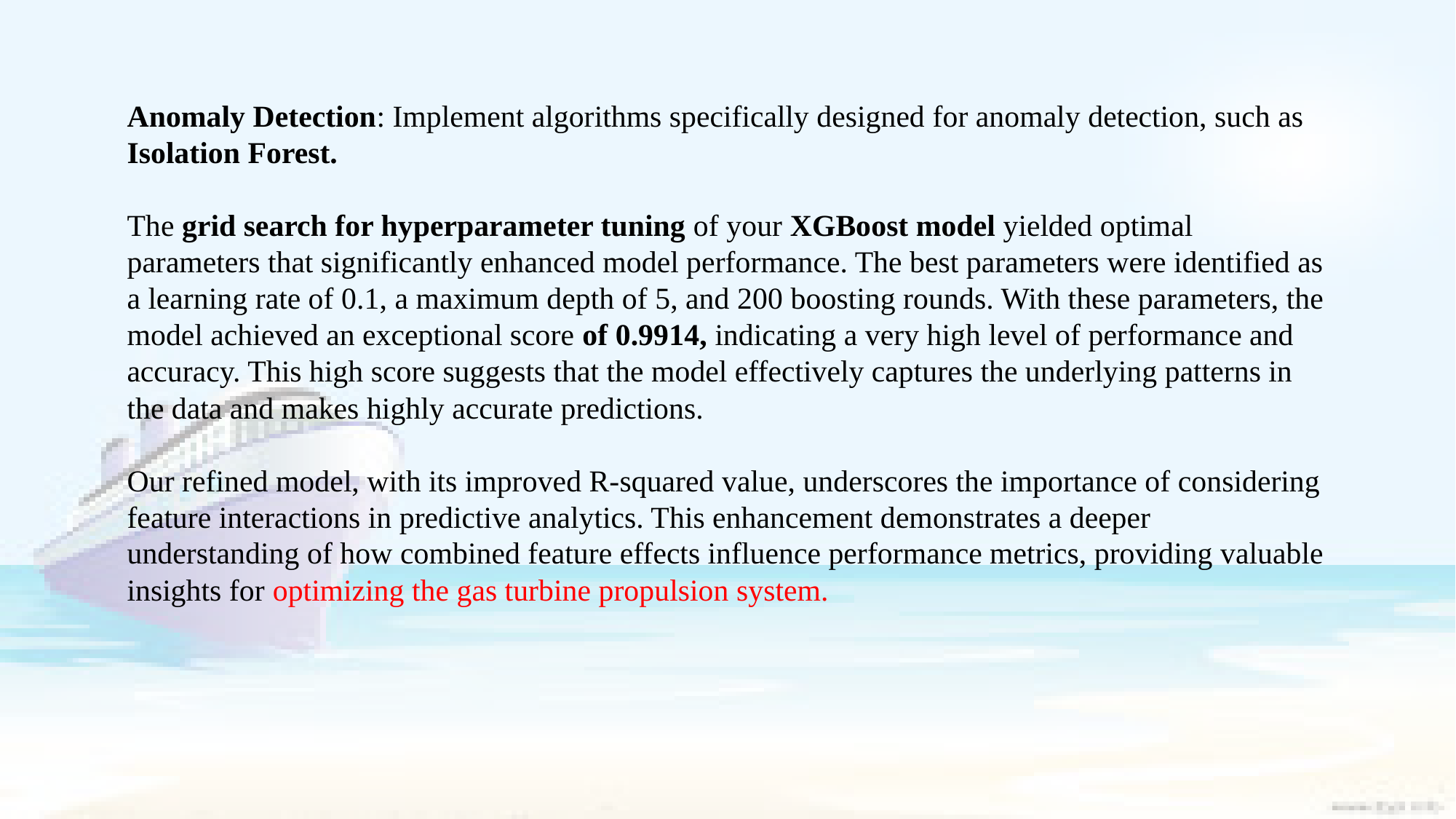

Anomaly Detection: Implement algorithms specifically designed for anomaly detection, such as Isolation Forest.

The grid search for hyperparameter tuning of your XGBoost model yielded optimal parameters that significantly enhanced model performance. The best parameters were identified as a learning rate of 0.1, a maximum depth of 5, and 200 boosting rounds. With these parameters, the model achieved an exceptional score of 0.9914, indicating a very high level of performance and accuracy. This high score suggests that the model effectively captures the underlying patterns in the data and makes highly accurate predictions.

Our refined model, with its improved R-squared value, underscores the importance of considering feature interactions in predictive analytics. This enhancement demonstrates a deeper understanding of how combined feature effects influence performance metrics, providing valuable insights for optimizing the gas turbine propulsion system.